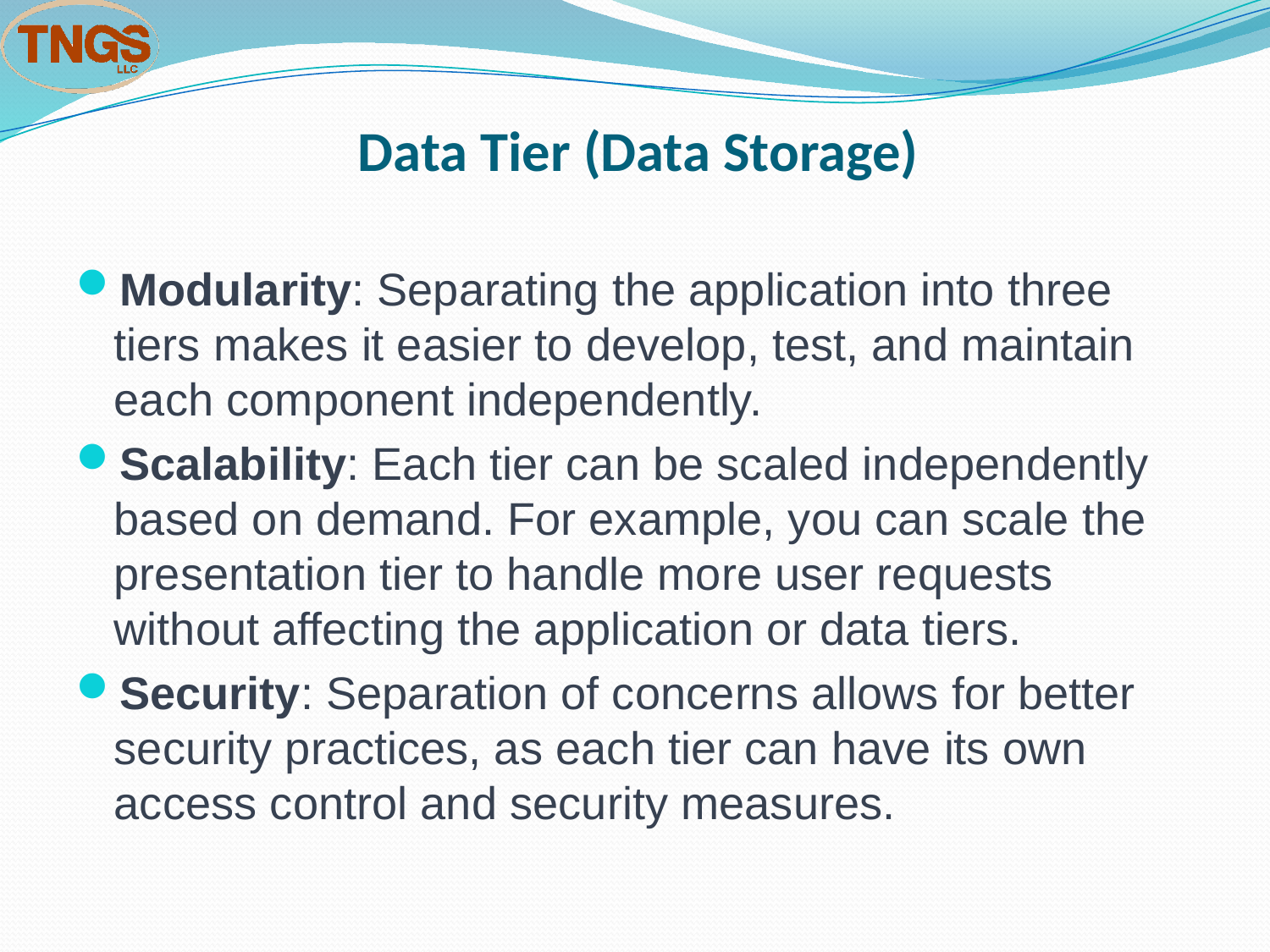

# Data Tier (Data Storage)
Modularity: Separating the application into three tiers makes it easier to develop, test, and maintain each component independently.
Scalability: Each tier can be scaled independently based on demand. For example, you can scale the presentation tier to handle more user requests without affecting the application or data tiers.
Security: Separation of concerns allows for better security practices, as each tier can have its own access control and security measures.